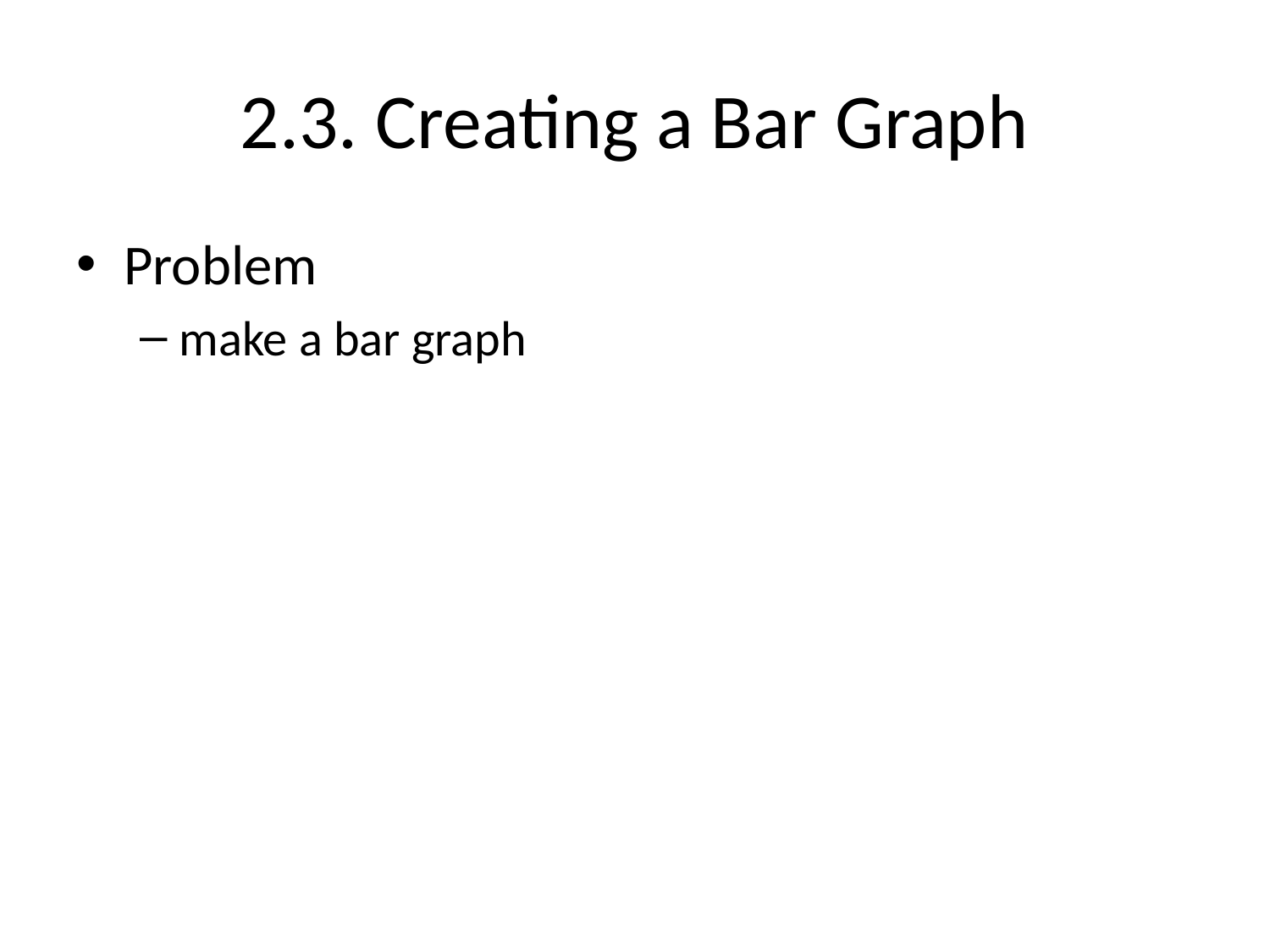

# 2.3. Creating a Bar Graph
Problem
make a bar graph